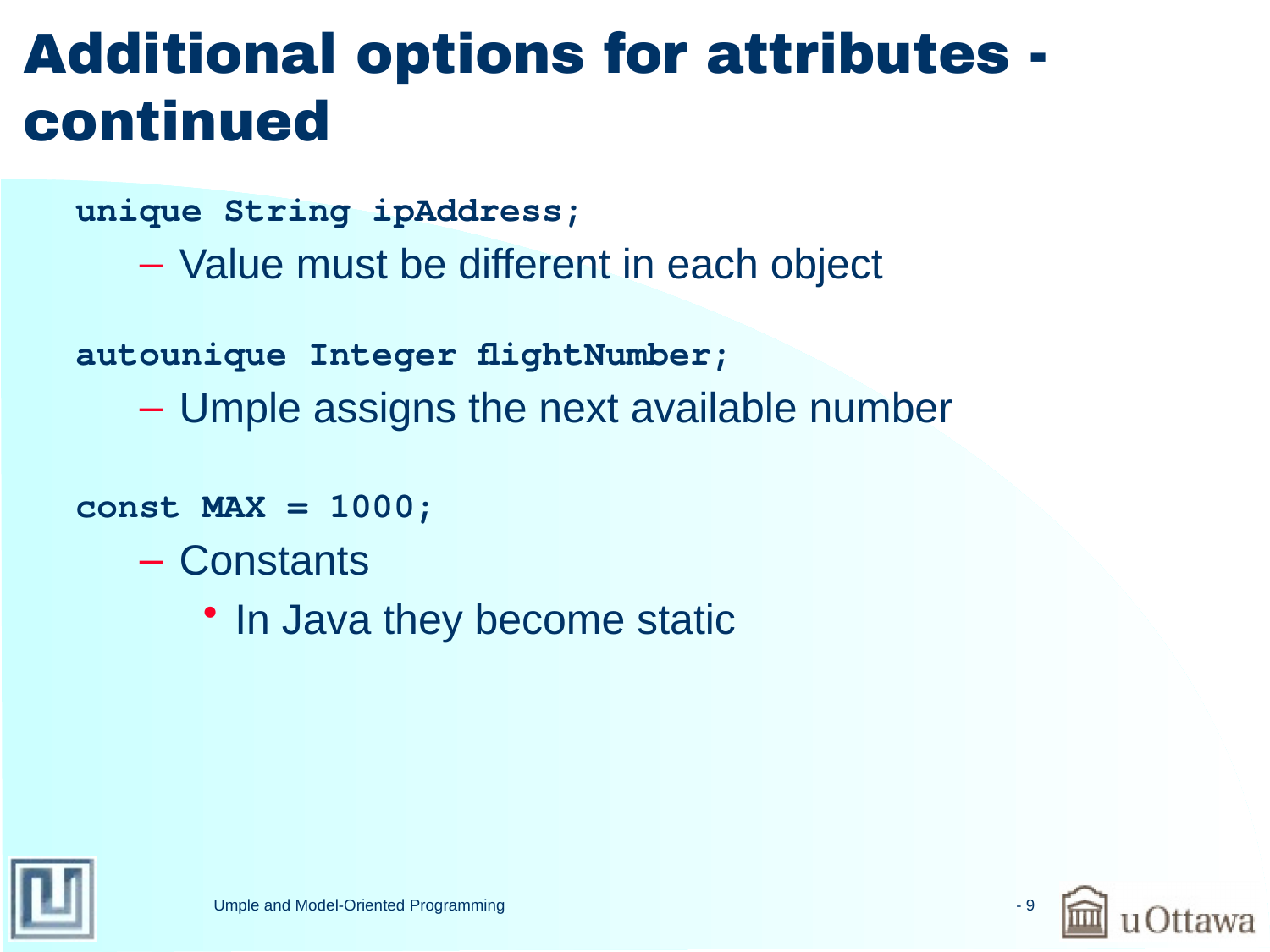

# Additional options for attributes - continued
unique String ipAddress;
Value must be different in each object

autounique Integer flightNumber;
Umple assigns the next available number

const MAX = 1000;
Constants
In Java they become static